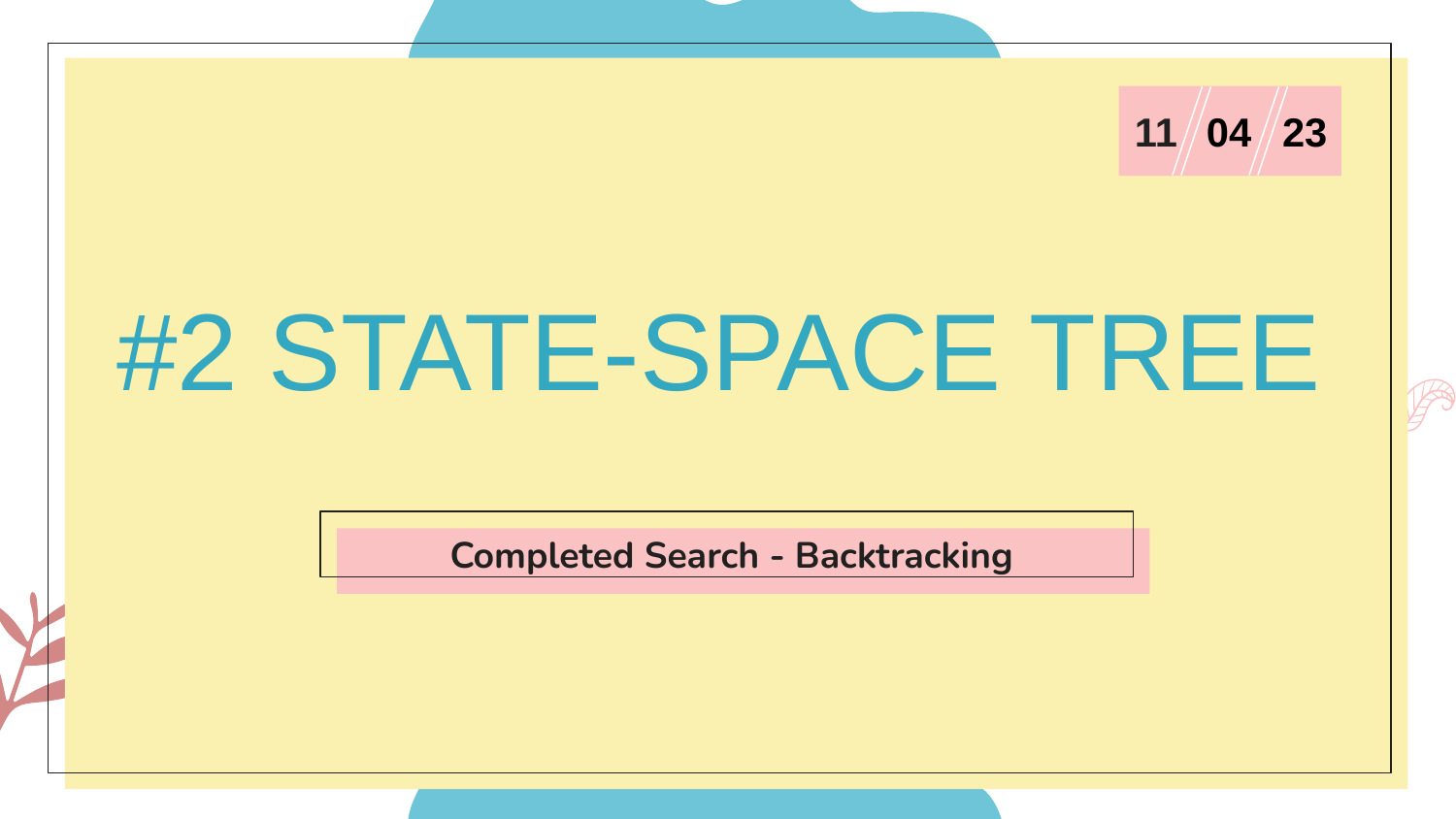

#1 Ý TƯỞNG

11
04
23
# #2 STATE-SPACE TREE
Completed Search - Backtracking